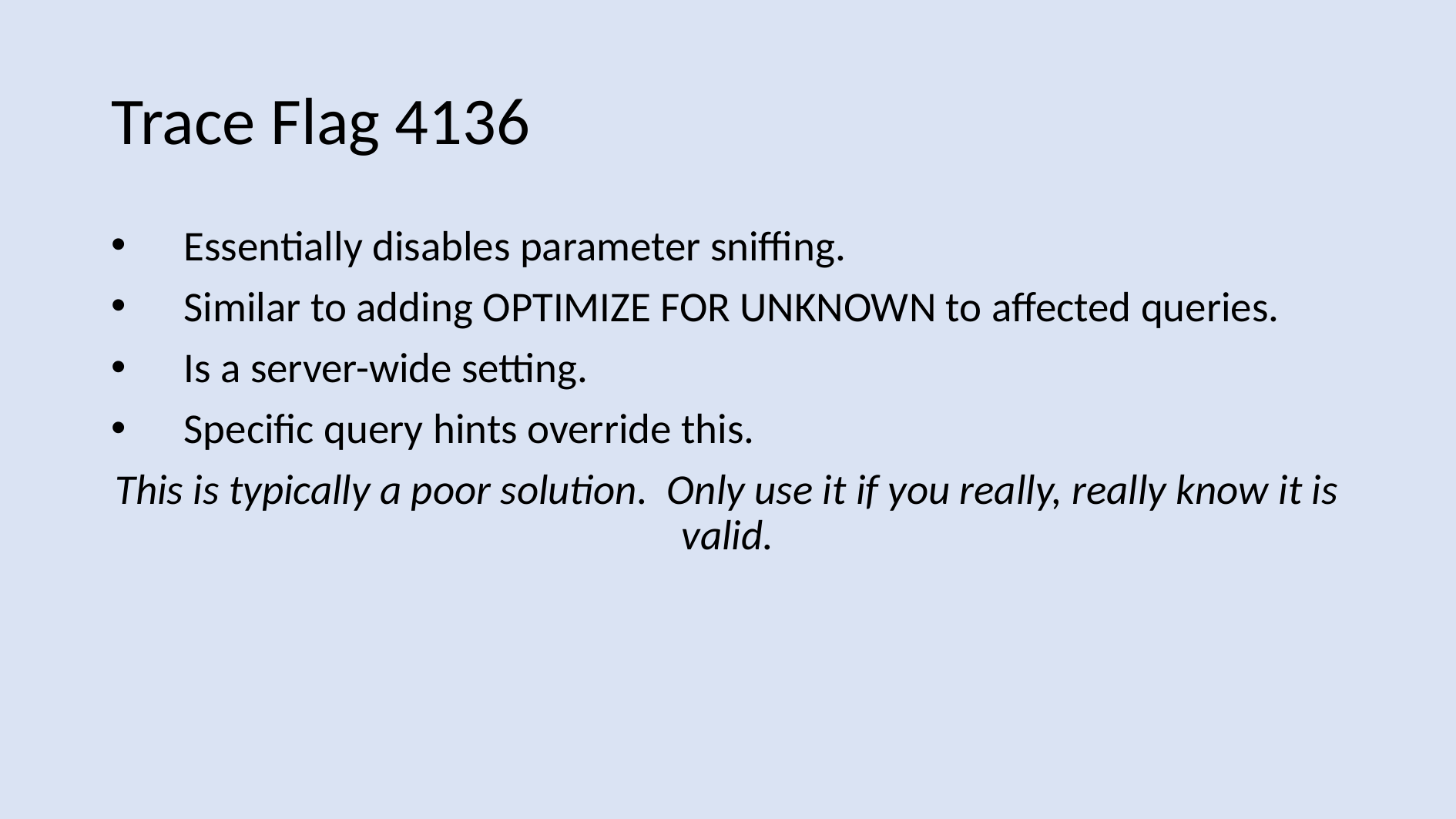

# Trace Flag 4136
Essentially disables parameter sniffing.
Similar to adding OPTIMIZE FOR UNKNOWN to affected queries.
Is a server-wide setting.
Specific query hints override this.
This is typically a poor solution.  Only use it if you really, really know it is valid.